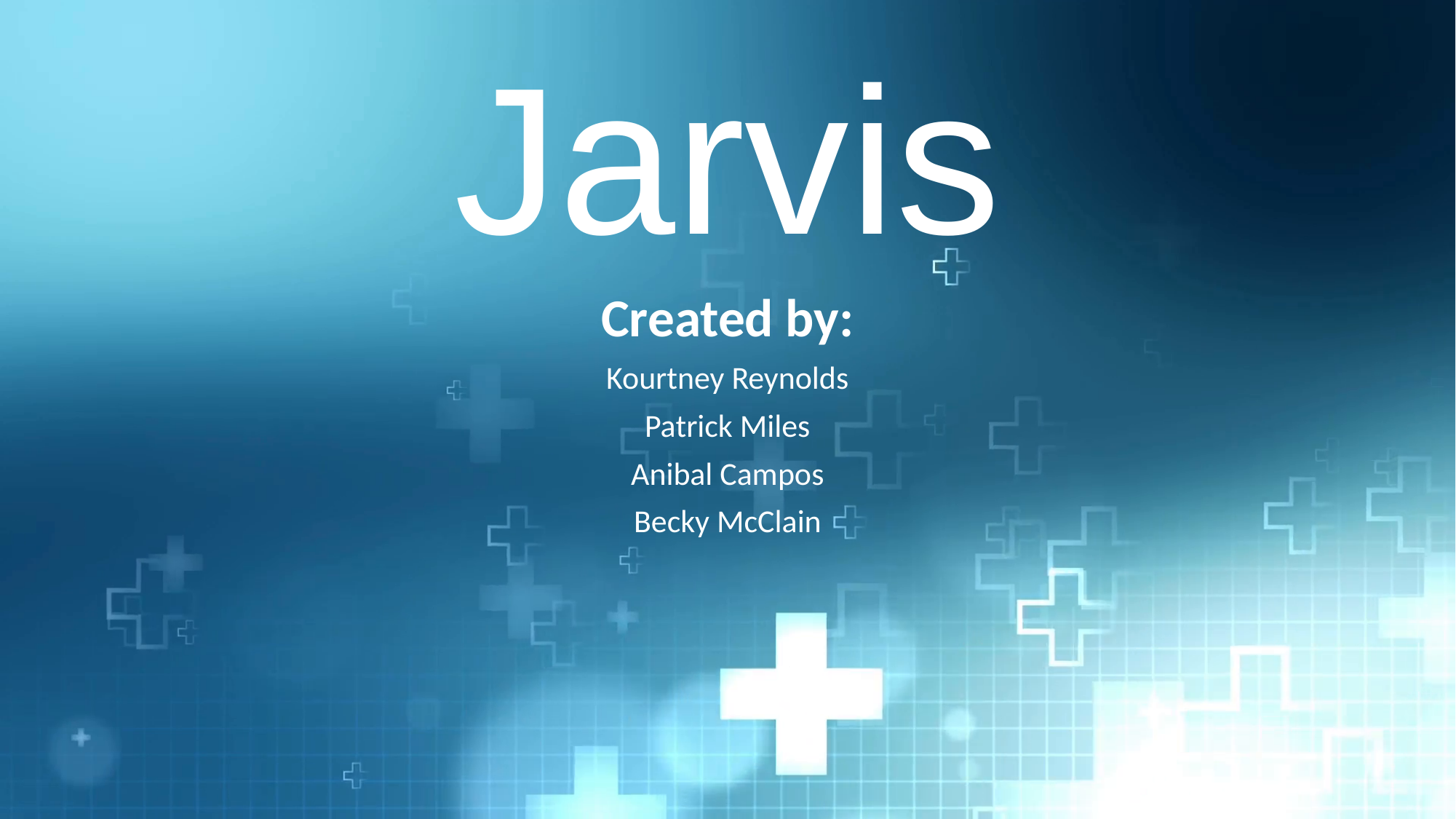

# Jarvis
Created by:
Kourtney Reynolds
Patrick Miles
Anibal Campos
Becky McClain